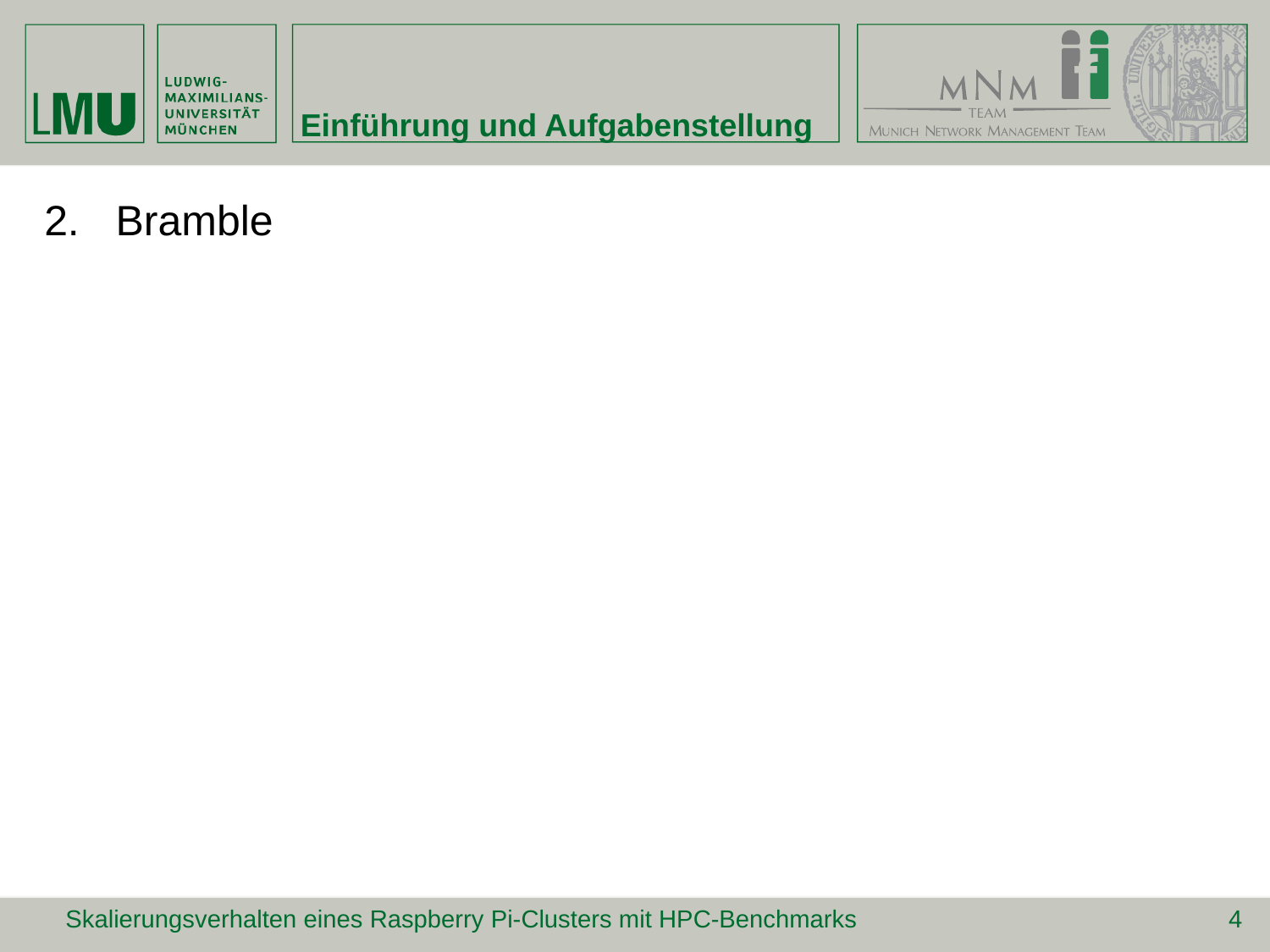

# Einführung und Aufgabenstellung
Bramble

Skalierungsverhalten eines Raspberry Pi-Clusters mit HPC-Benchmarks
4